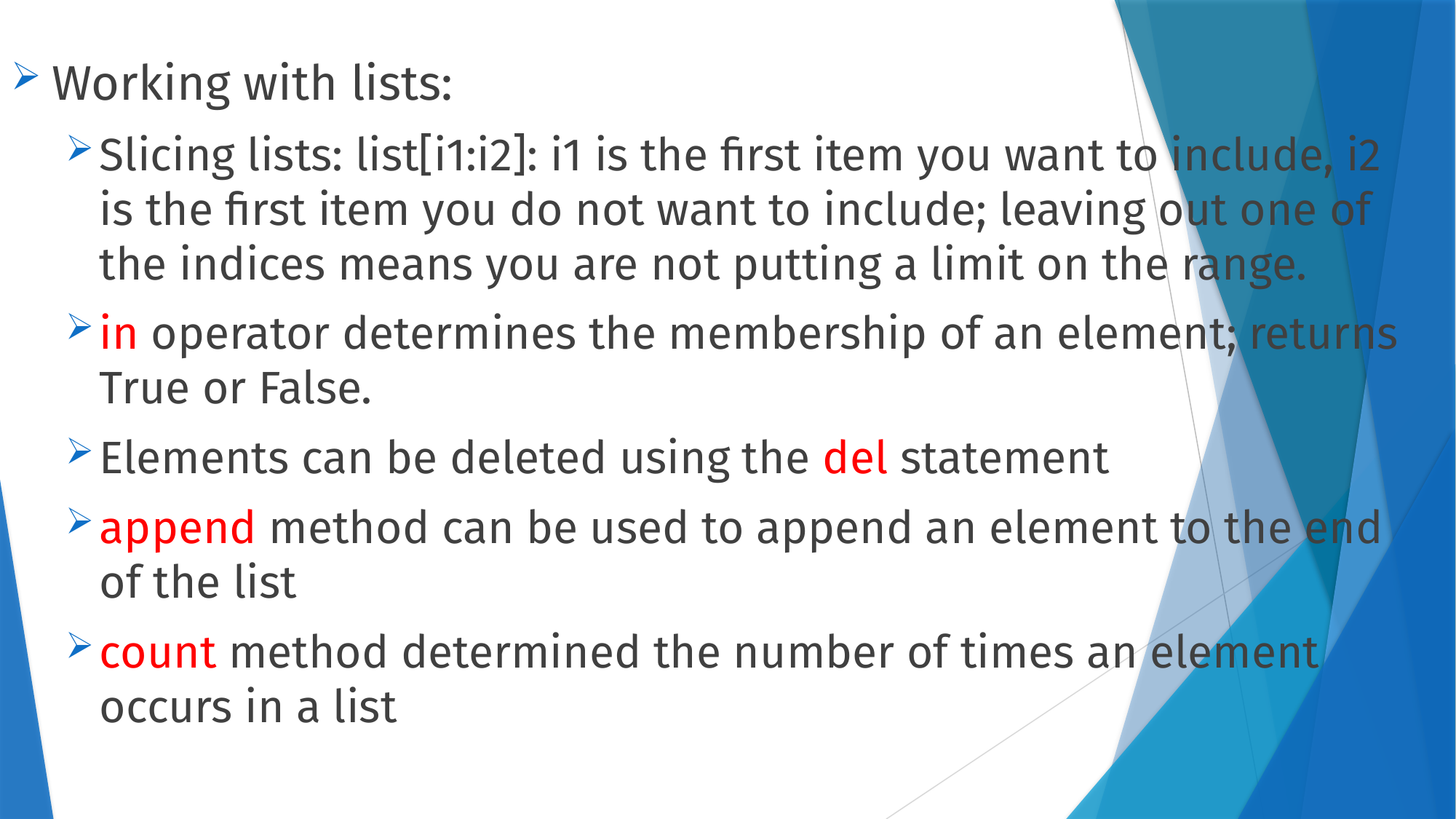

Working with lists:
Slicing lists: list[i1:i2]: i1 is the first item you want to include, i2 is the first item you do not want to include; leaving out one of the indices means you are not putting a limit on the range.
in operator determines the membership of an element; returns True or False.
Elements can be deleted using the del statement
append method can be used to append an element to the end of the list
count method determined the number of times an element occurs in a list